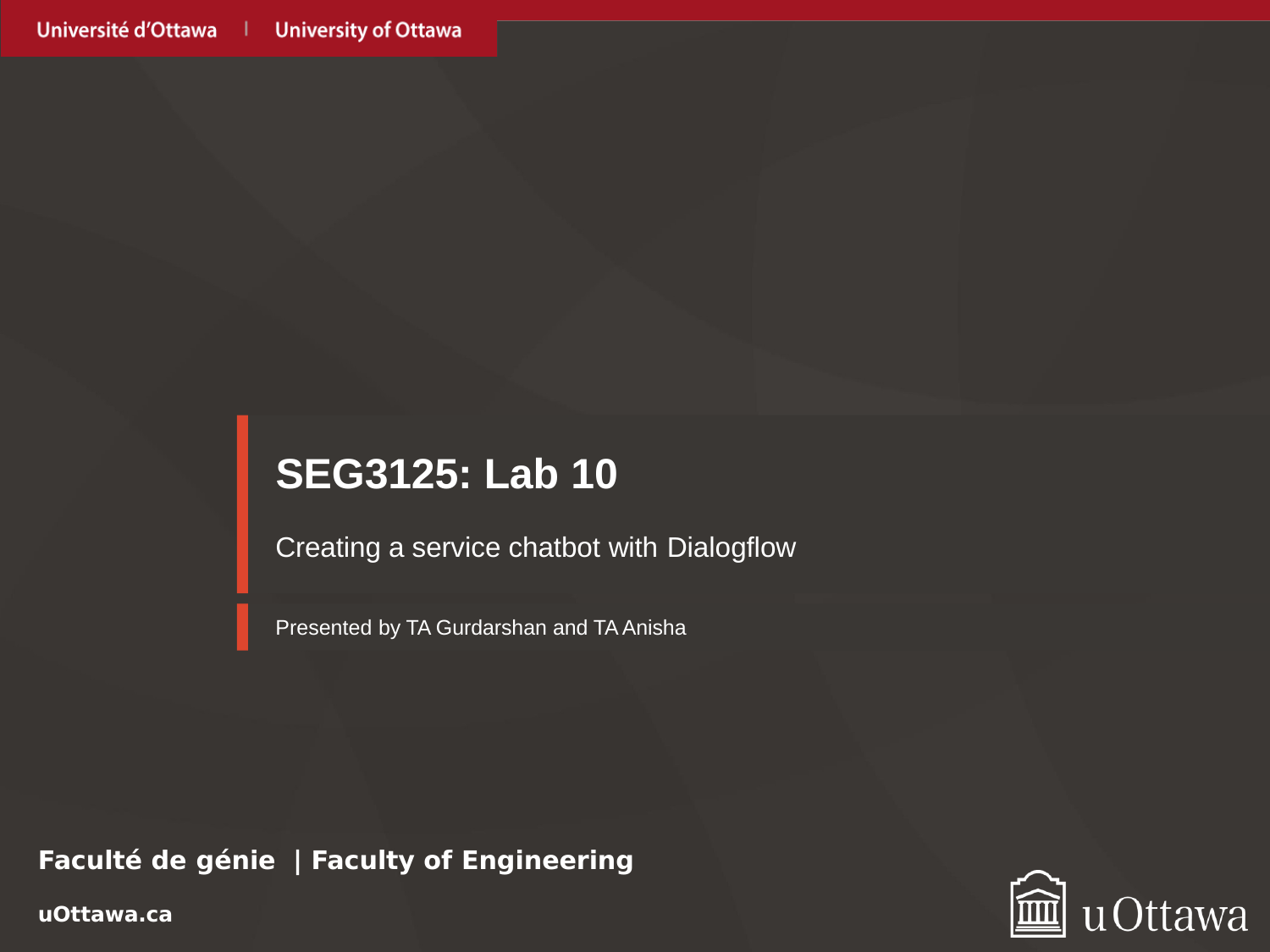

1

# SEG3125: Lab 10
Creating a service chatbot with Dialogflow

Presented by TA Gurdarshan and TA Anisha
Faculté de génie	| Faculty of Engineering

uOttawa.ca